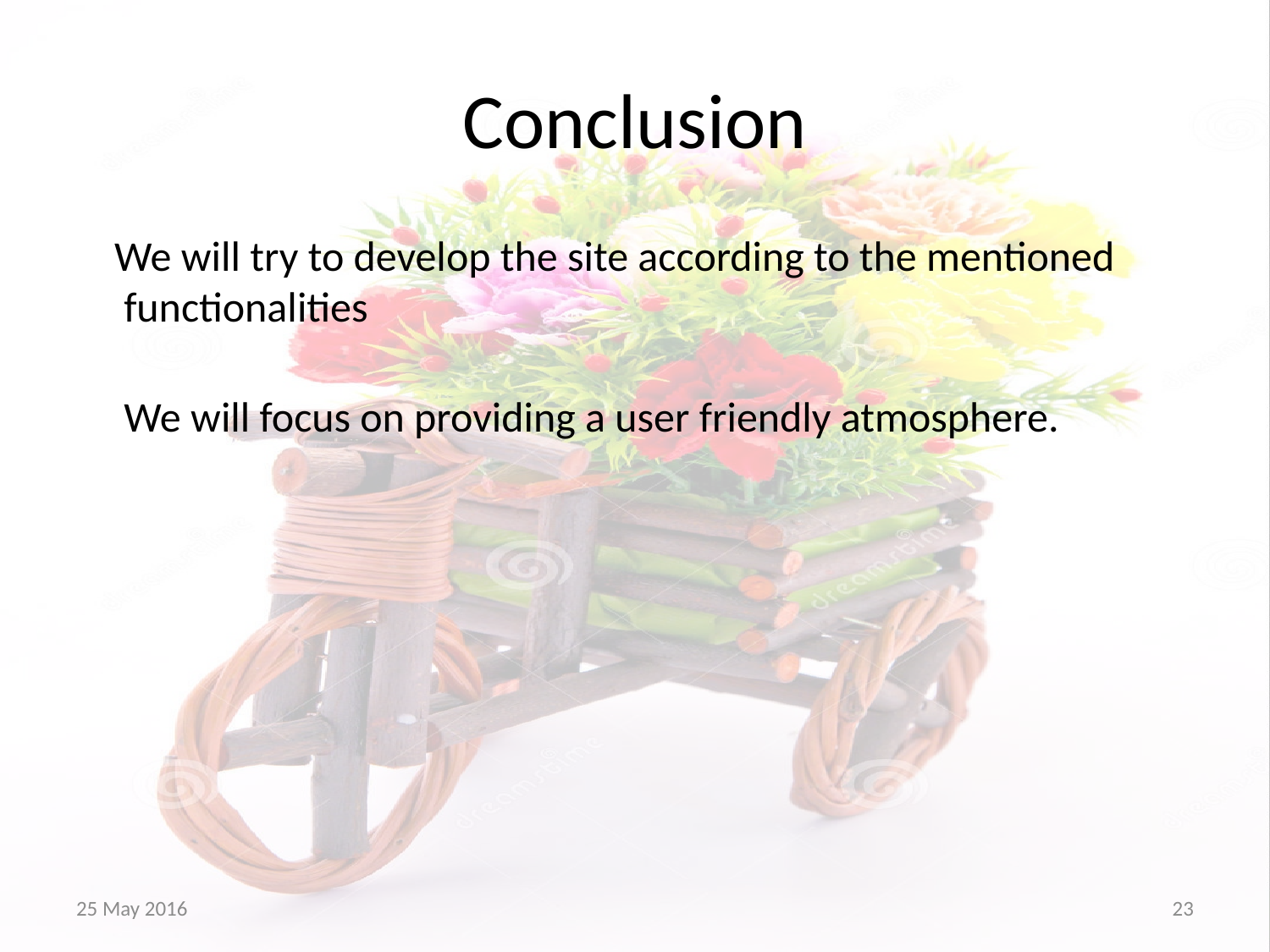

# Conclusion
    We will try to develop the site according to the mentioned functionalities
We will focus on providing a user friendly atmosphere.
25 May 2016
23